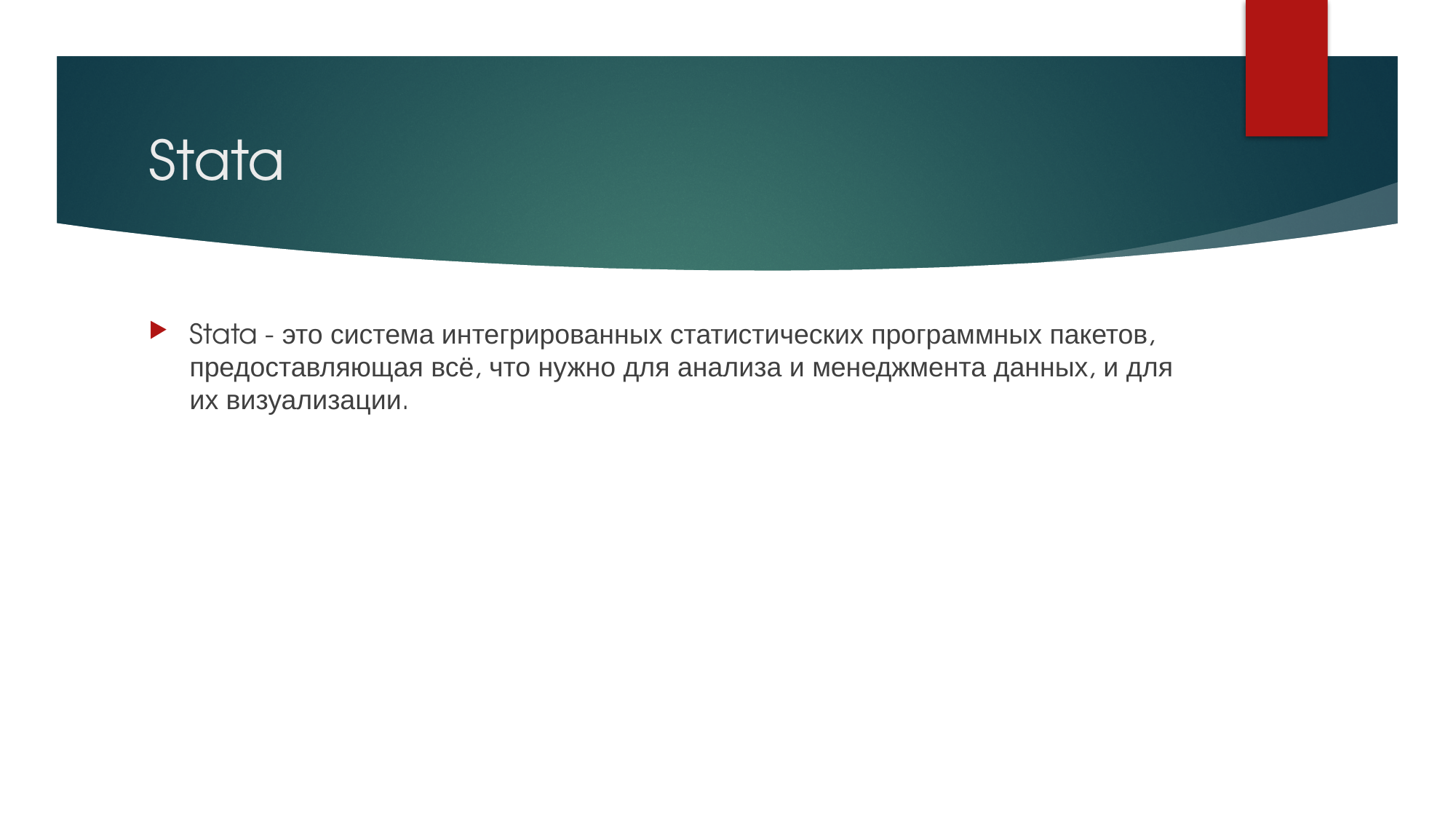

# Stata
Stata - это система интегрированных статистических программных пакетов, предоставляющая всё, что нужно для анализа и менеджмента данных, и для их визуализации.